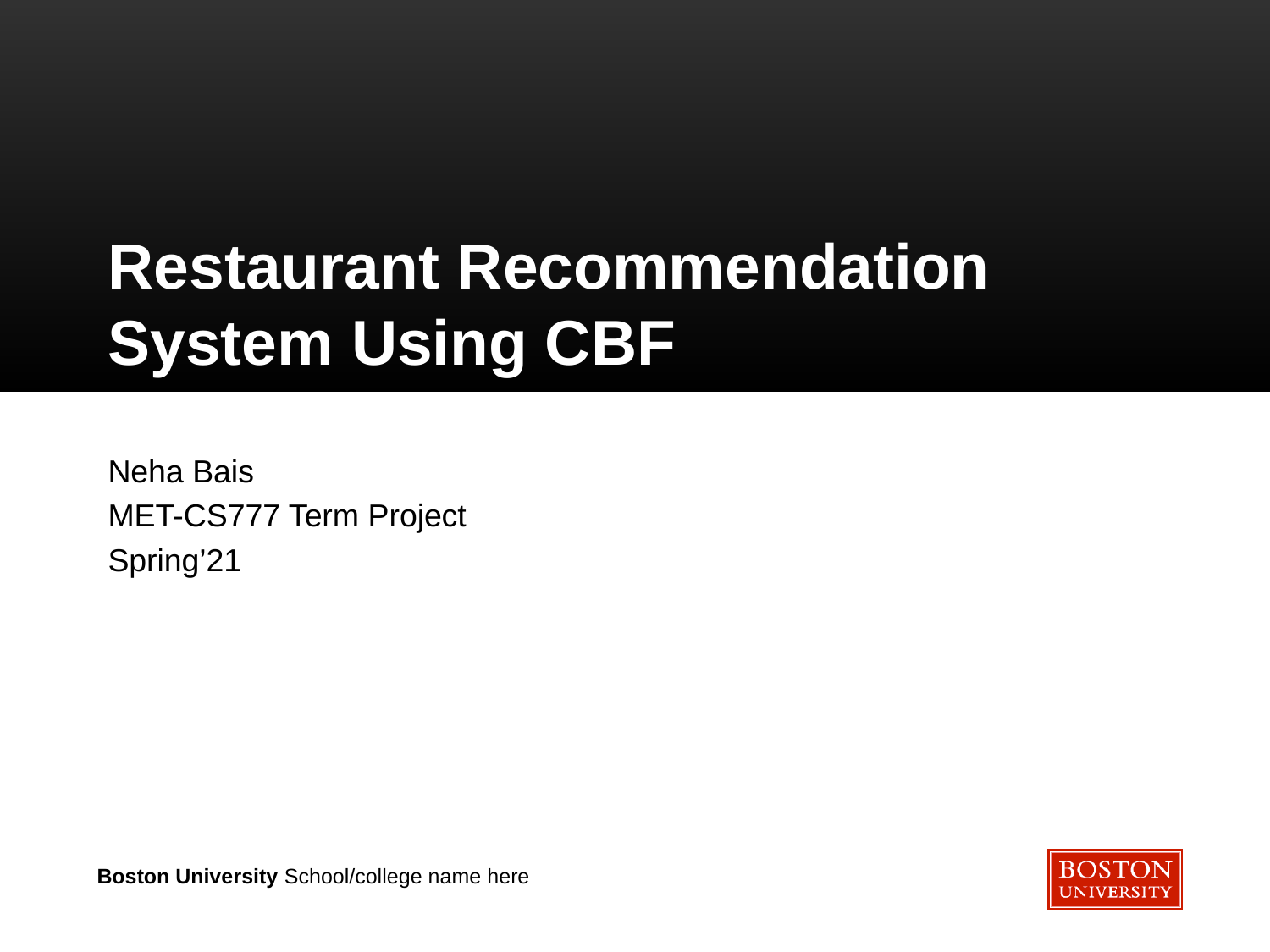

# Restaurant Recommendation System Using CBF
Neha Bais
MET-CS777 Term Project
Spring’21